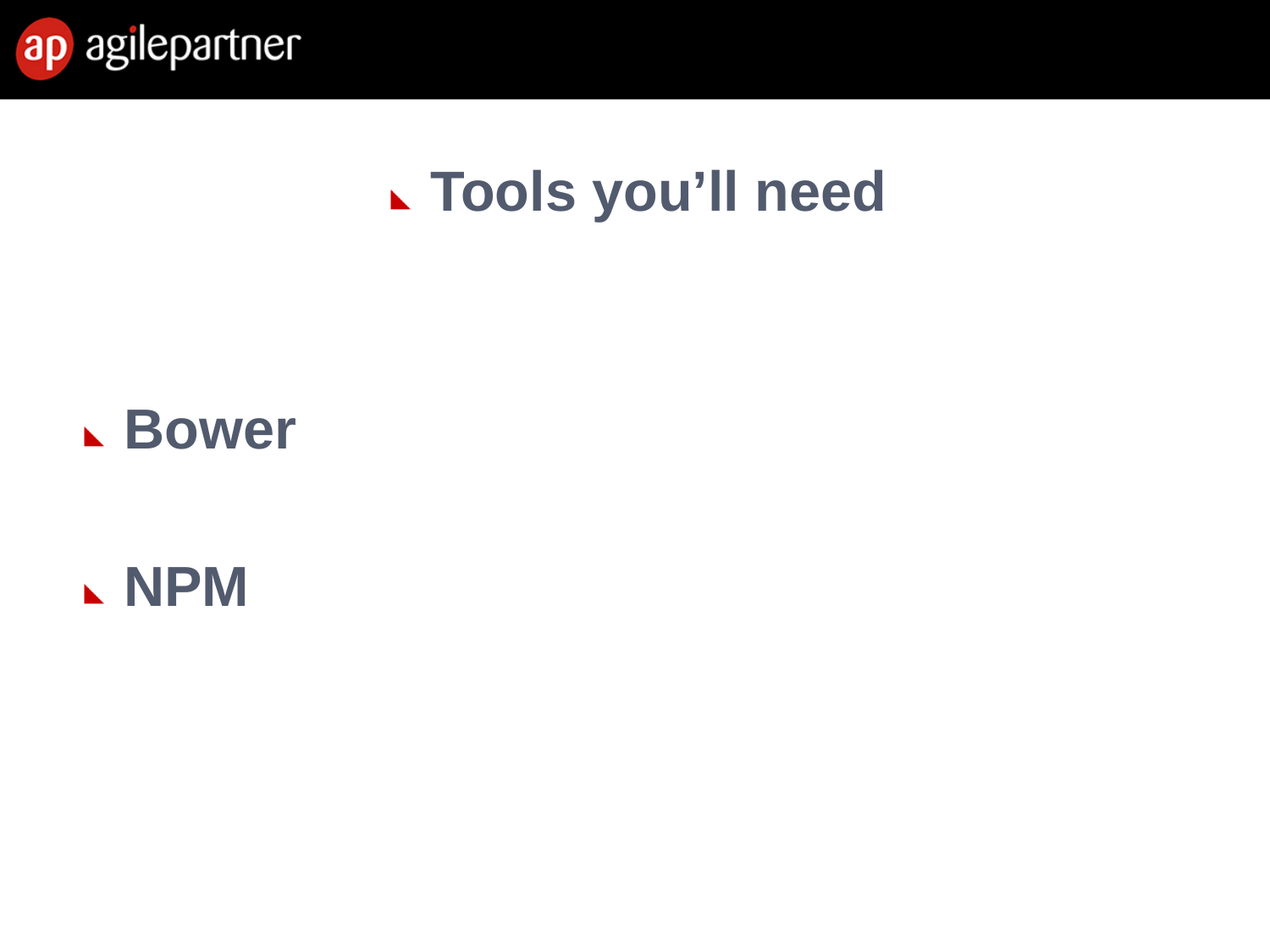

#
Tools you’ll need

Bower

NPM
28 Feb. 2013
Introduction to agile methods
10